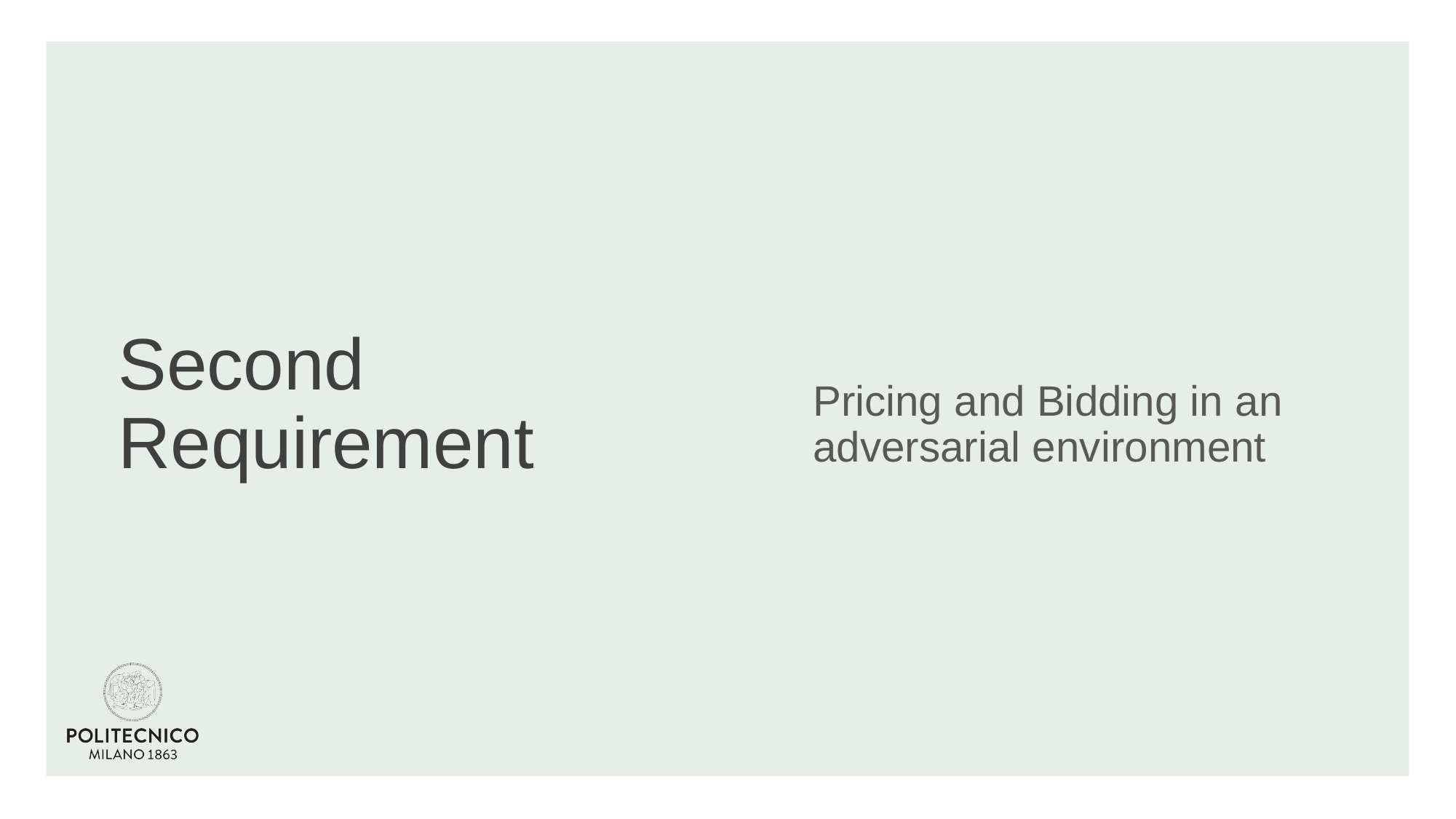

# Second Requirement
Pricing and Bidding in an adversarial environment